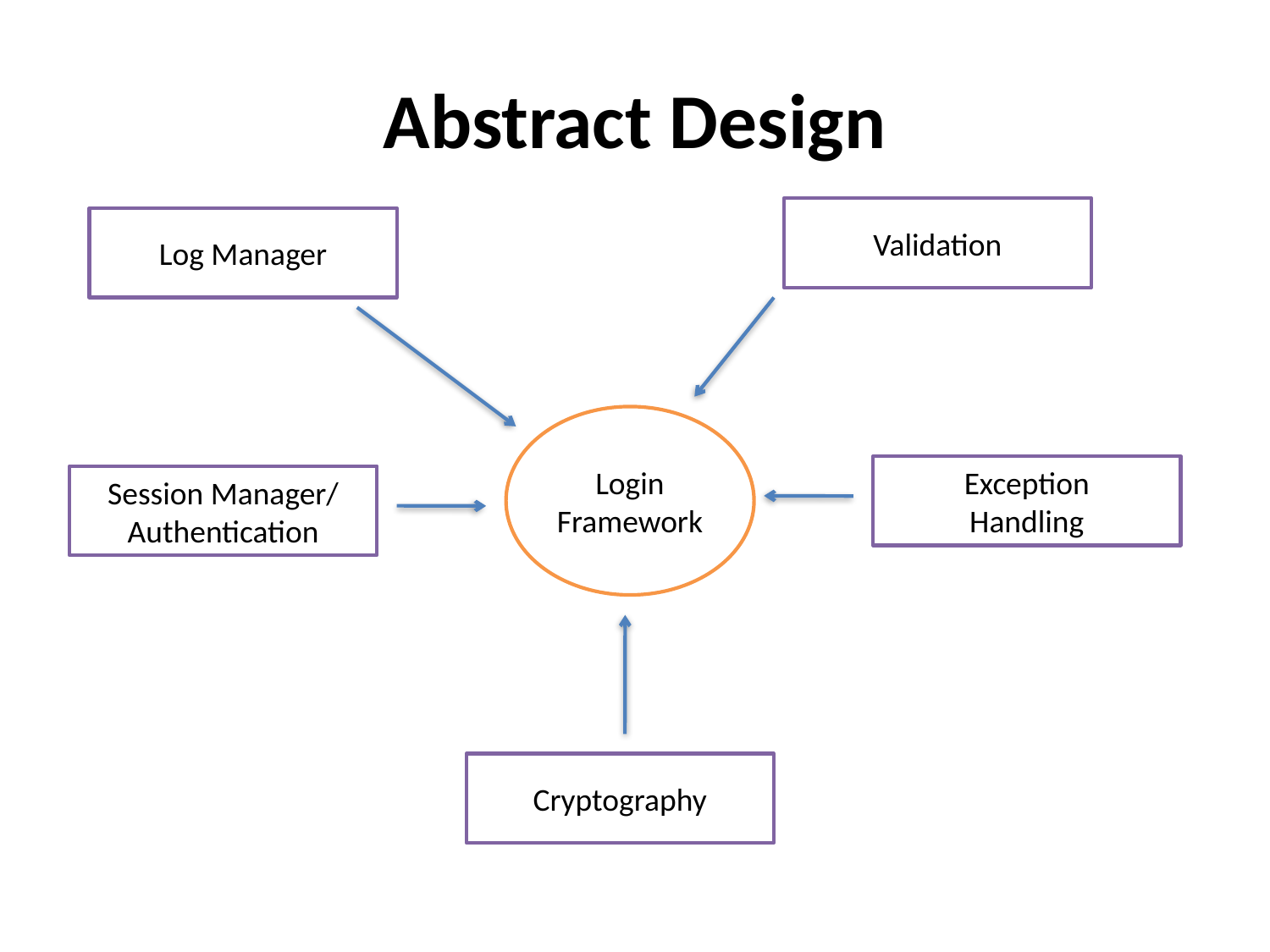

# Abstract Design
Validation
Log Manager
Login Framework
Exception
Handling
Session Manager/
Authentication
Cryptography